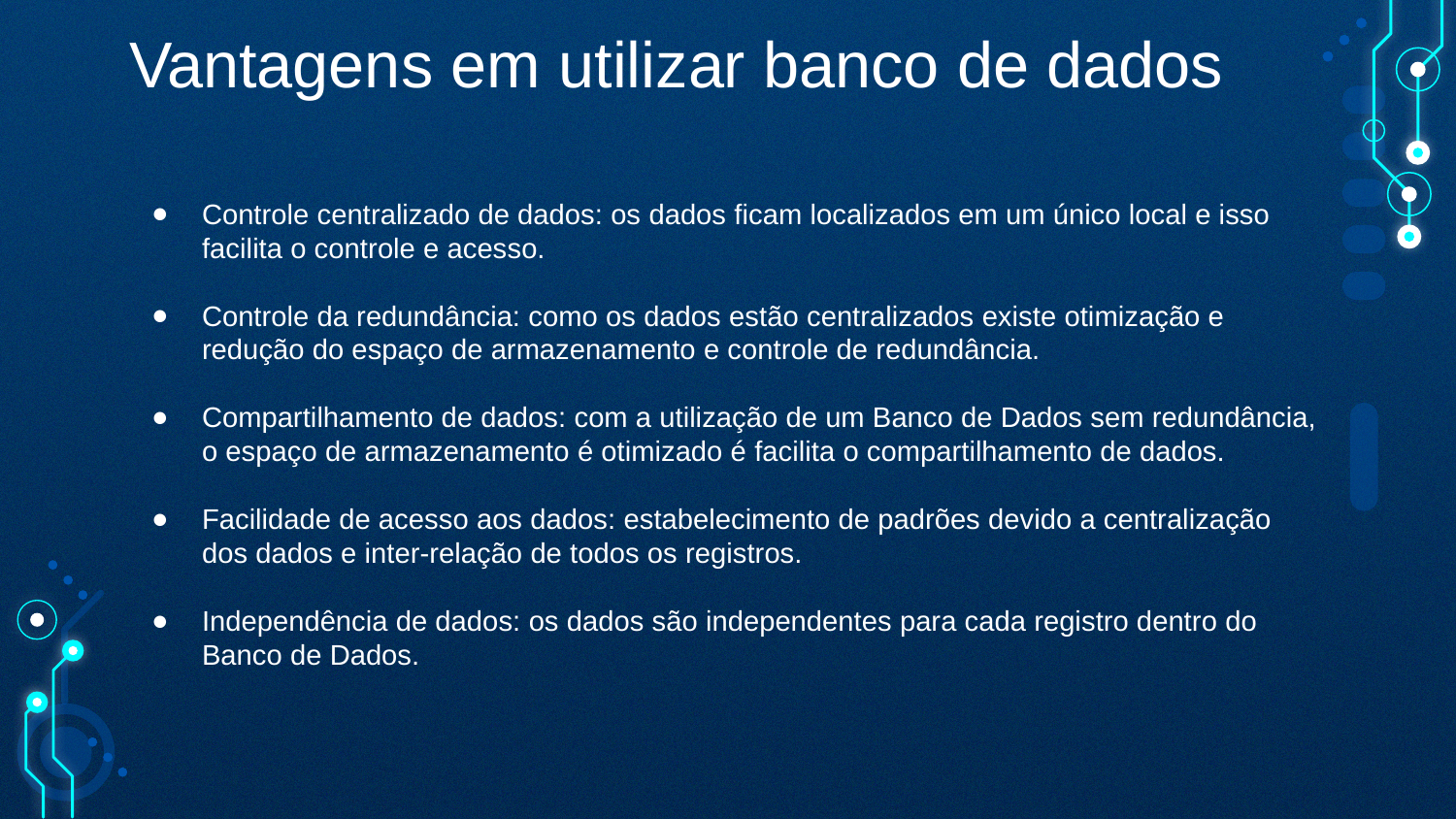

# Vantagens em utilizar banco de dados
Controle centralizado de dados: os dados ficam localizados em um único local e isso facilita o controle e acesso.

Controle da redundância: como os dados estão centralizados existe otimização e redução do espaço de armazenamento e controle de redundância.

Compartilhamento de dados: com a utilização de um Banco de Dados sem redundância, o espaço de armazenamento é otimizado é facilita o compartilhamento de dados.

Facilidade de acesso aos dados: estabelecimento de padrões devido a centralização dos dados e inter-relação de todos os registros.

Independência de dados: os dados são independentes para cada registro dentro do Banco de Dados.